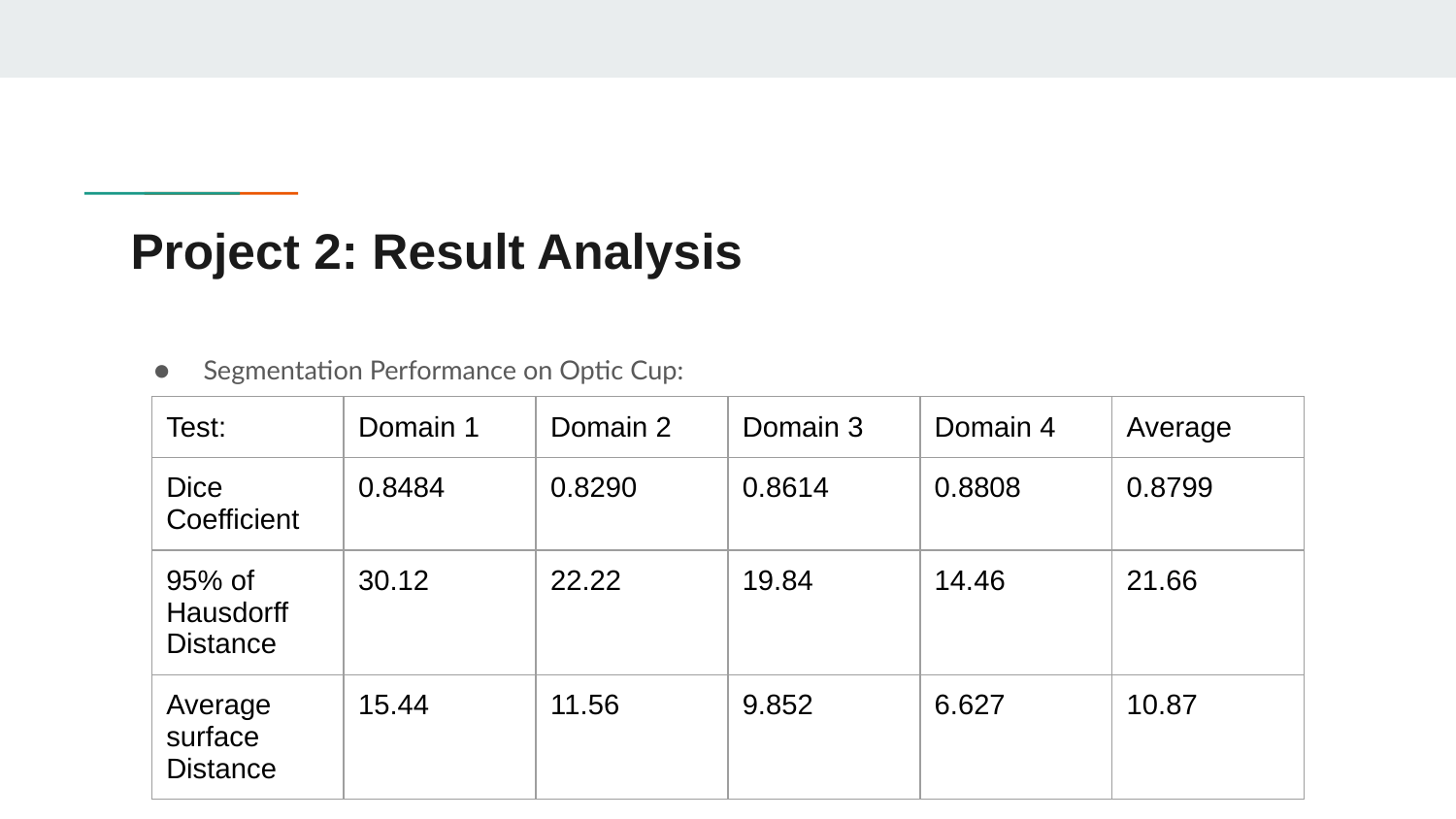

# Project 2: Result Analysis
Segmentation Performance on Optic Cup:

| Test: | Domain 1 | Domain 2 | Domain 3 | Domain 4 | Average |
| --- | --- | --- | --- | --- | --- |
| Dice Coefficient | 0.8484 | 0.8290 | 0.8614 | 0.8808 | 0.8799 |
| 95% of Hausdorff Distance | 30.12 | 22.22 | 19.84 | 14.46 | 21.66 |
| Average surface Distance | 15.44 | 11.56 | 9.852 | 6.627 | 10.87 |